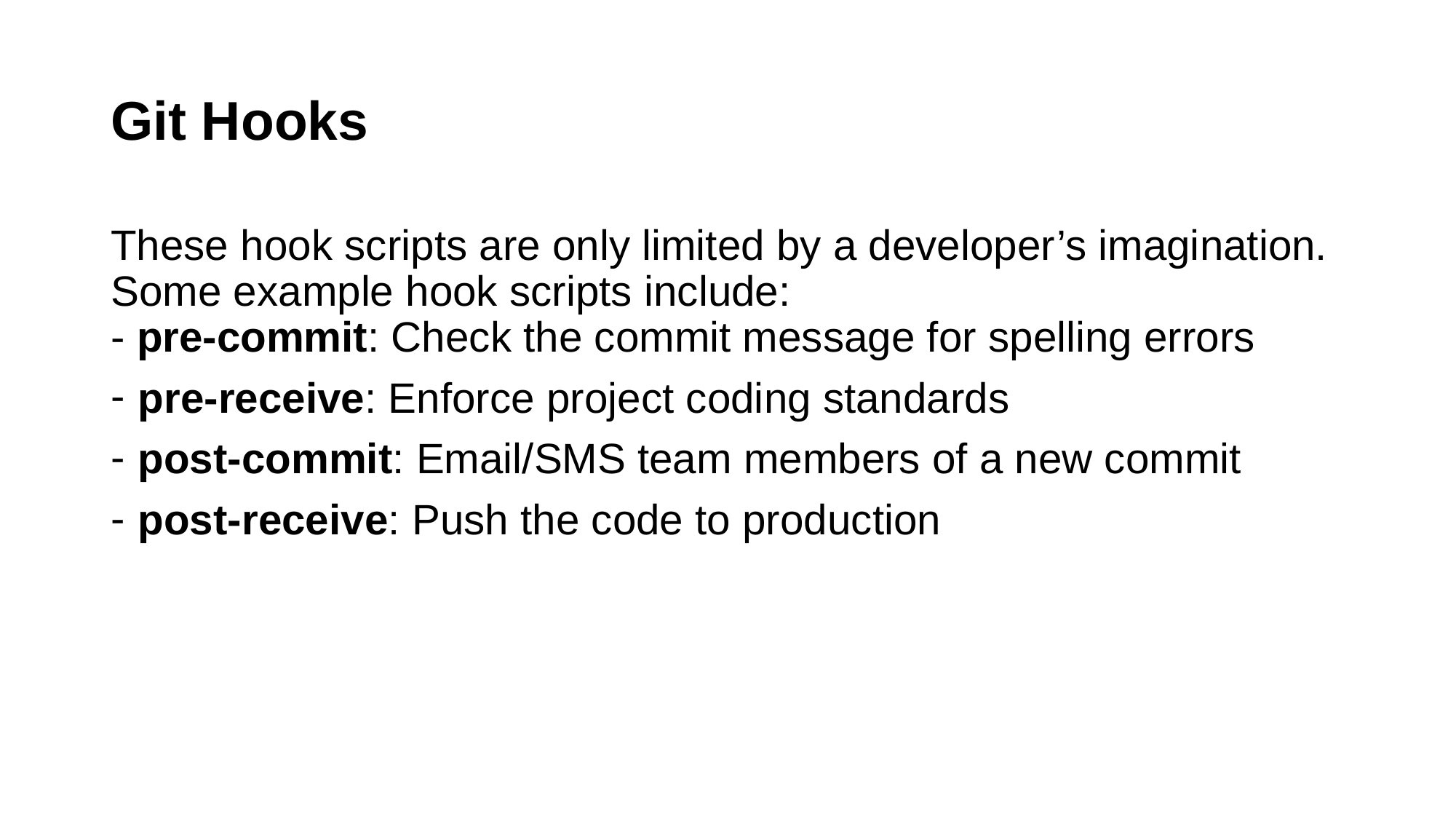

# Git Hooks
These hook scripts are only limited by a developer’s imagination. Some example hook scripts include:
- pre-commit: Check the commit message for spelling errors
pre-receive: Enforce project coding standards
post-commit: Email/SMS team members of a new commit
post-receive: Push the code to production